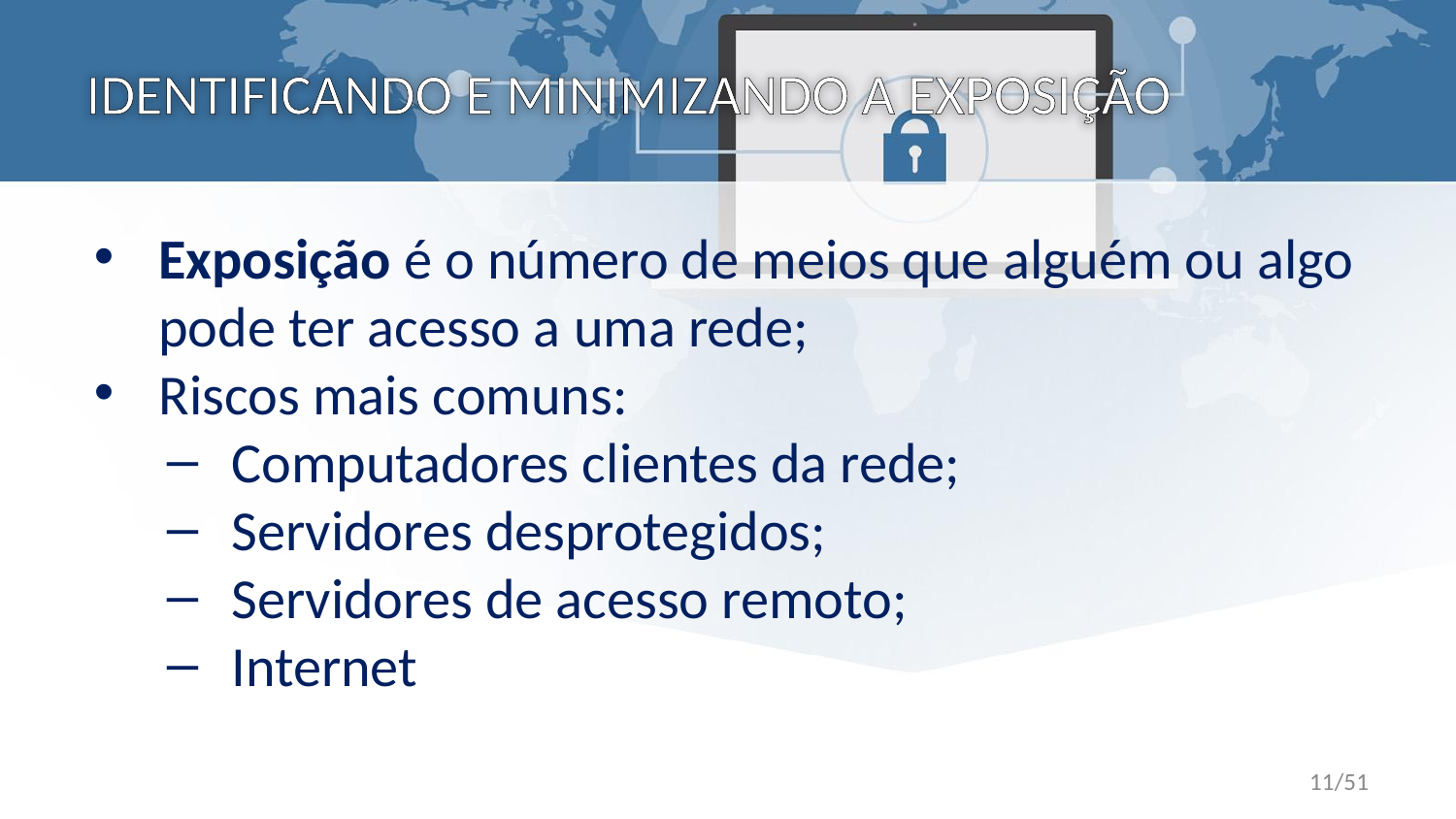

# IDENTIFICANDO E MINIMIZANDO A EXPOSIÇÃO
Exposição é o número de meios que alguém ou algo pode ter acesso a uma rede;
Riscos mais comuns:
Computadores clientes da rede;
Servidores desprotegidos;
Servidores de acesso remoto;
Internet
11/51